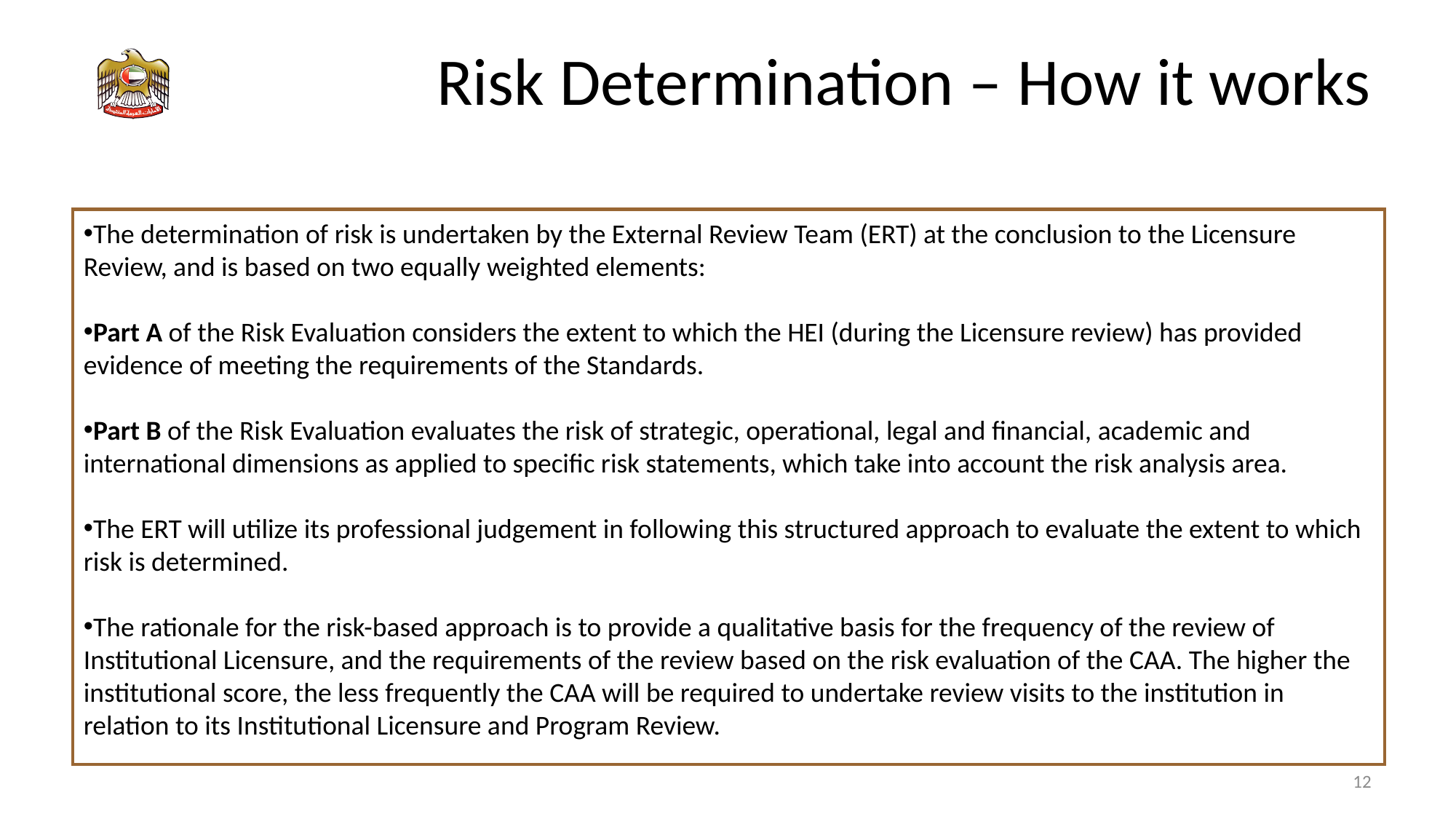

# Risk Determination – How it works
The determination of risk is undertaken by the External Review Team (ERT) at the conclusion to the Licensure Review, and is based on two equally weighted elements:

Part A of the Risk Evaluation considers the extent to which the HEI (during the Licensure review) has provided evidence of meeting the requirements of the Standards.

Part B of the Risk Evaluation evaluates the risk of strategic, operational, legal and financial, academic and international dimensions as applied to specific risk statements, which take into account the risk analysis area.

The ERT will utilize its professional judgement in following this structured approach to evaluate the extent to which risk is determined.

The rationale for the risk-based approach is to provide a qualitative basis for the frequency of the review of Institutional Licensure, and the requirements of the review based on the risk evaluation of the CAA. The higher the institutional score, the less frequently the CAA will be required to undertake review visits to the institution in relation to its Institutional Licensure and Program Review.

12